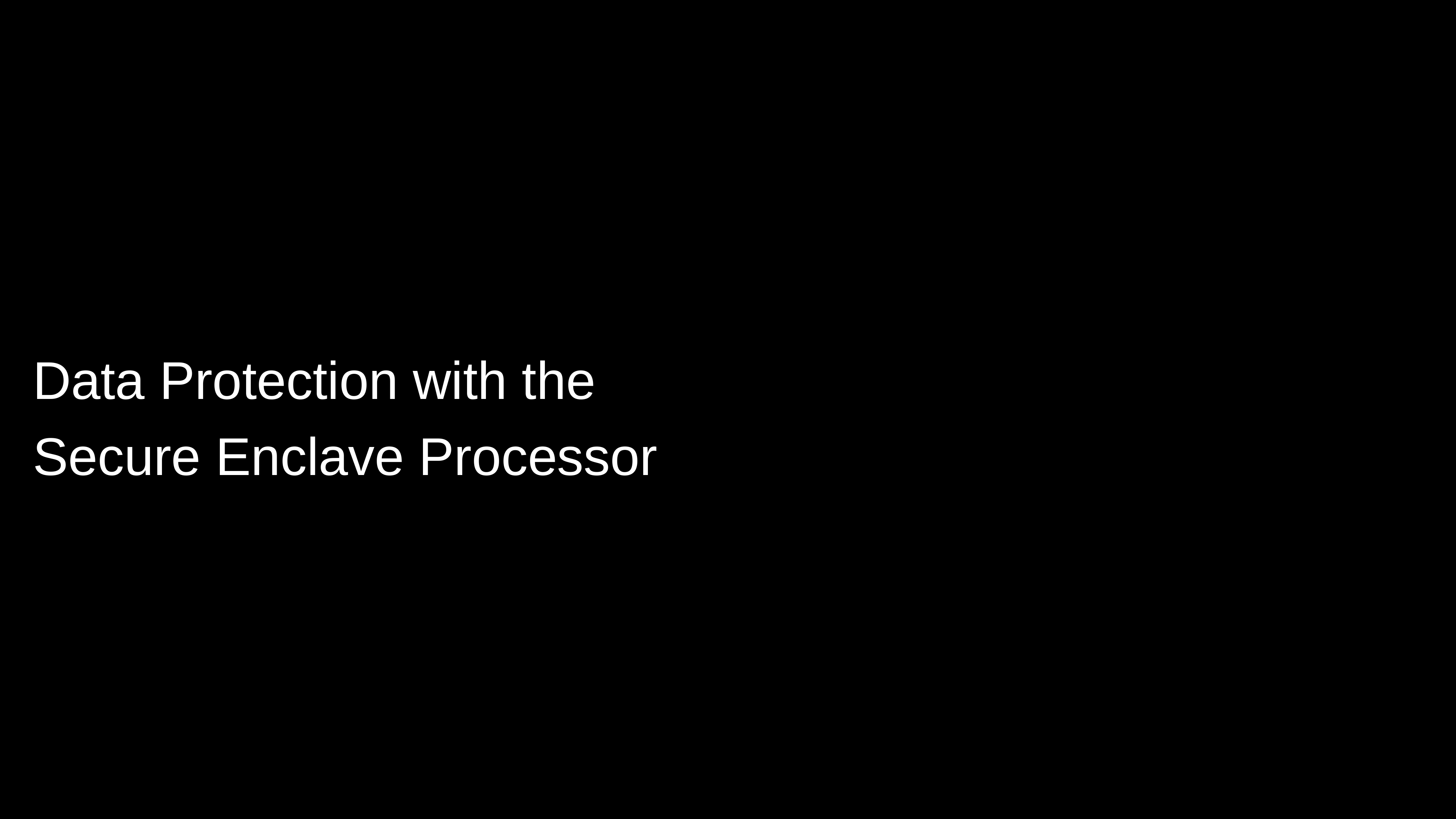

Data Protection with the
Secure Enclave Processor